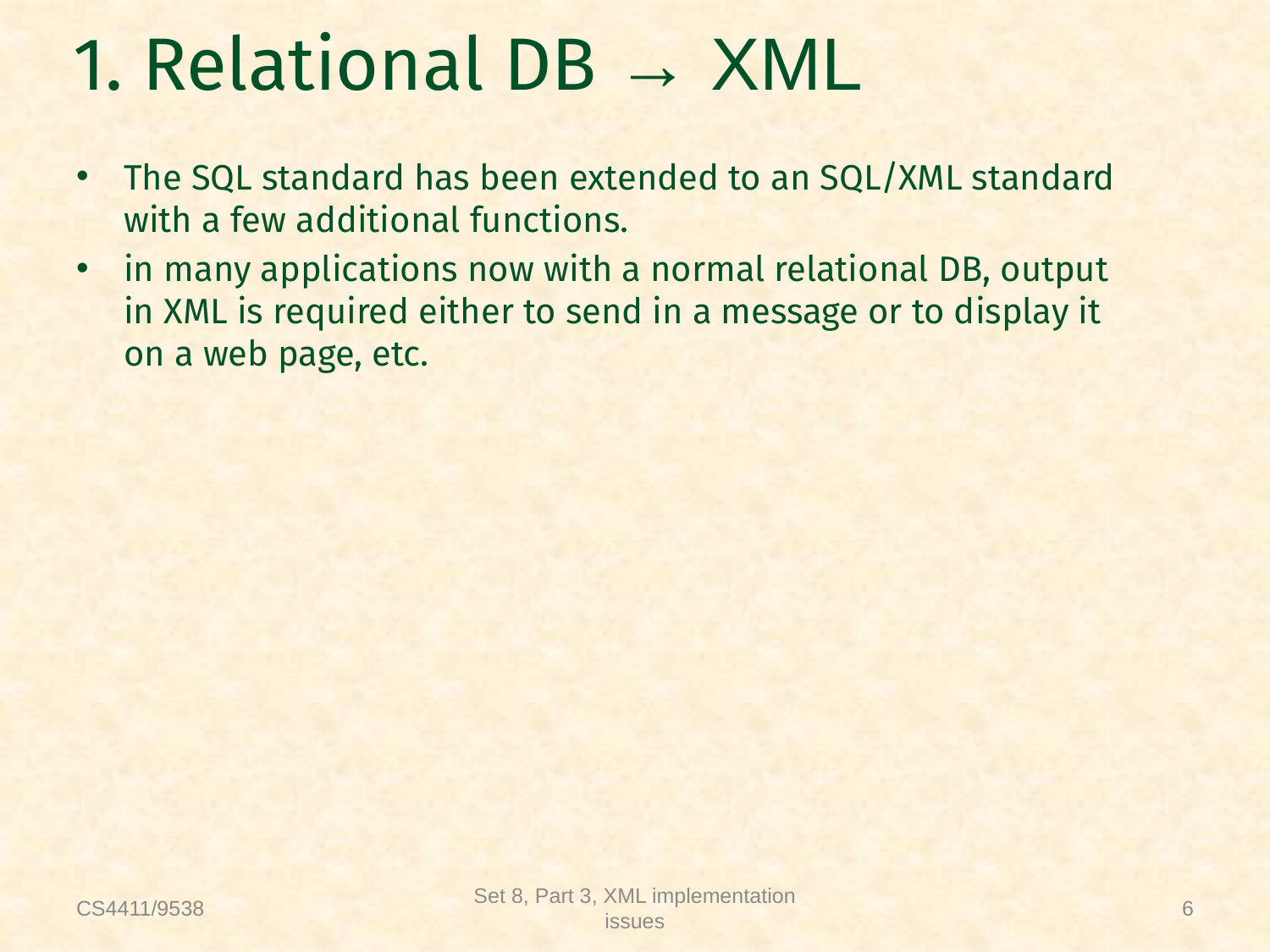

# 1. Relational DB → XML
The SQL standard has been extended to an SQL/XML standard with a few additional functions.
in many applications now with a normal relational DB, output in XML is required either to send in a message or to display it on a web page, etc.

CS4411/9538
Set 8, Part 3, XML implementation issues
6